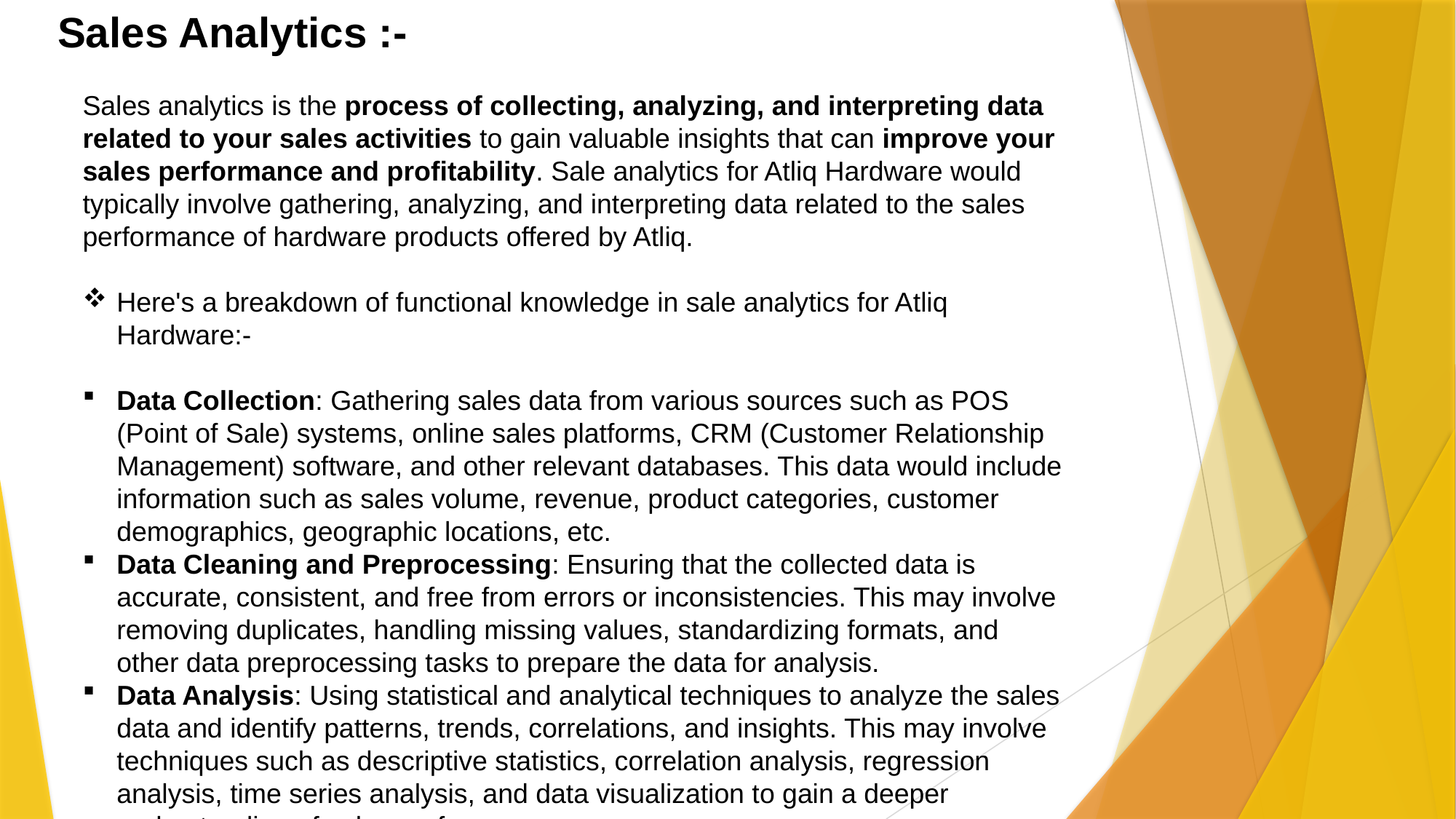

Sales Analytics :-
Sales analytics is the process of collecting, analyzing, and interpreting data related to your sales activities to gain valuable insights that can improve your sales performance and profitability. Sale analytics for Atliq Hardware would typically involve gathering, analyzing, and interpreting data related to the sales performance of hardware products offered by Atliq.

Here's a breakdown of functional knowledge in sale analytics for Atliq Hardware:-

Data Collection: Gathering sales data from various sources such as POS (Point of Sale) systems, online sales platforms, CRM (Customer Relationship Management) software, and other relevant databases. This data would include information such as sales volume, revenue, product categories, customer demographics, geographic locations, etc.
Data Cleaning and Preprocessing: Ensuring that the collected data is accurate, consistent, and free from errors or inconsistencies. This may involve removing duplicates, handling missing values, standardizing formats, and other data preprocessing tasks to prepare the data for analysis.
Data Analysis: Using statistical and analytical techniques to analyze the sales data and identify patterns, trends, correlations, and insights. This may involve techniques such as descriptive statistics, correlation analysis, regression analysis, time series analysis, and data visualization to gain a deeper understanding of sales performance.